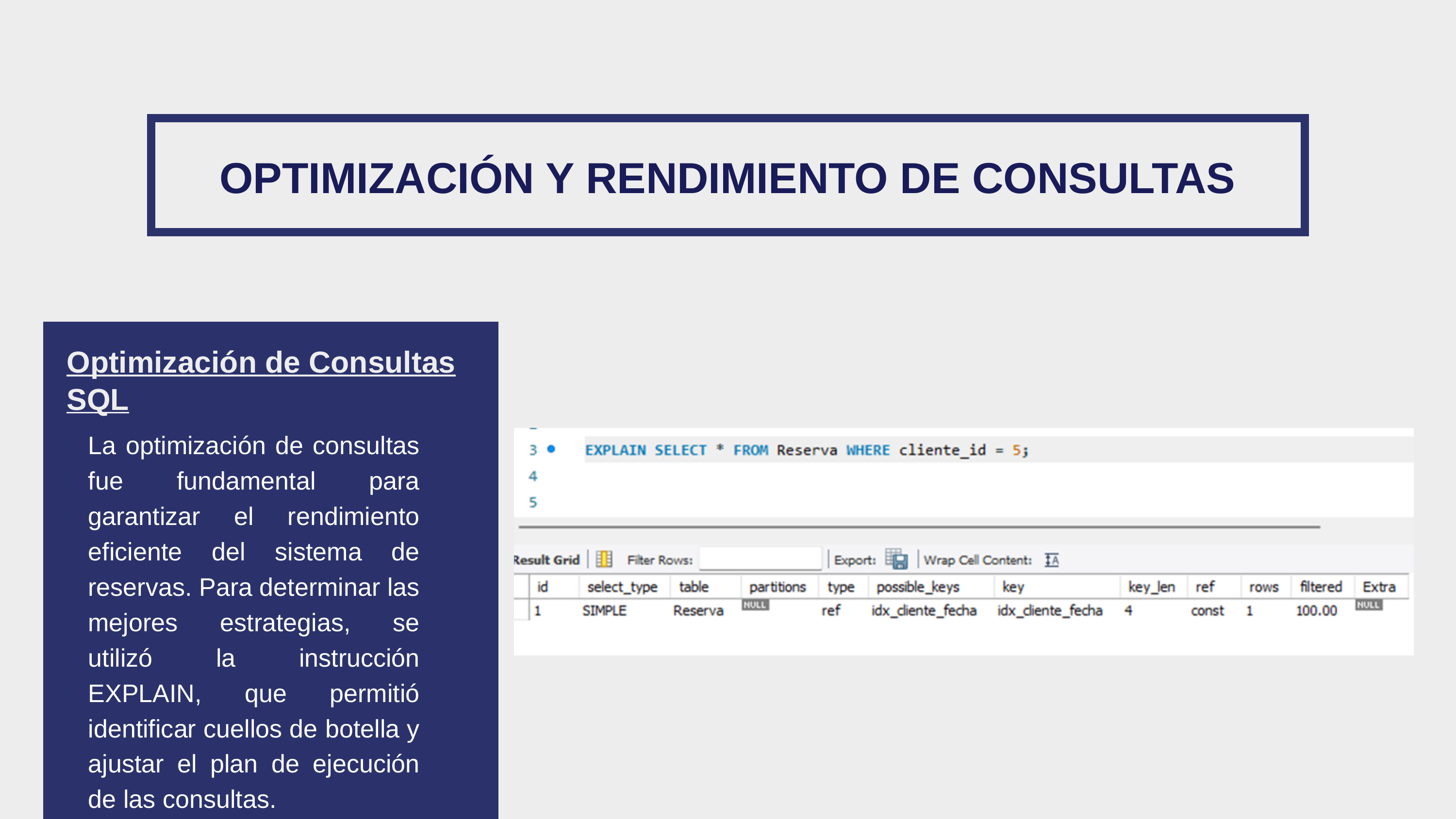

OPTIMIZACIÓN Y RENDIMIENTO DE CONSULTAS

Optimización de Consultas SQL

La optimización de consultas fue fundamental para garantizar el rendimiento eficiente del sistema de reservas. Para determinar las mejores estrategias, se utilizó la instrucción EXPLAIN, que permitió identificar cuellos de botella y ajustar el plan de ejecución de las consultas.